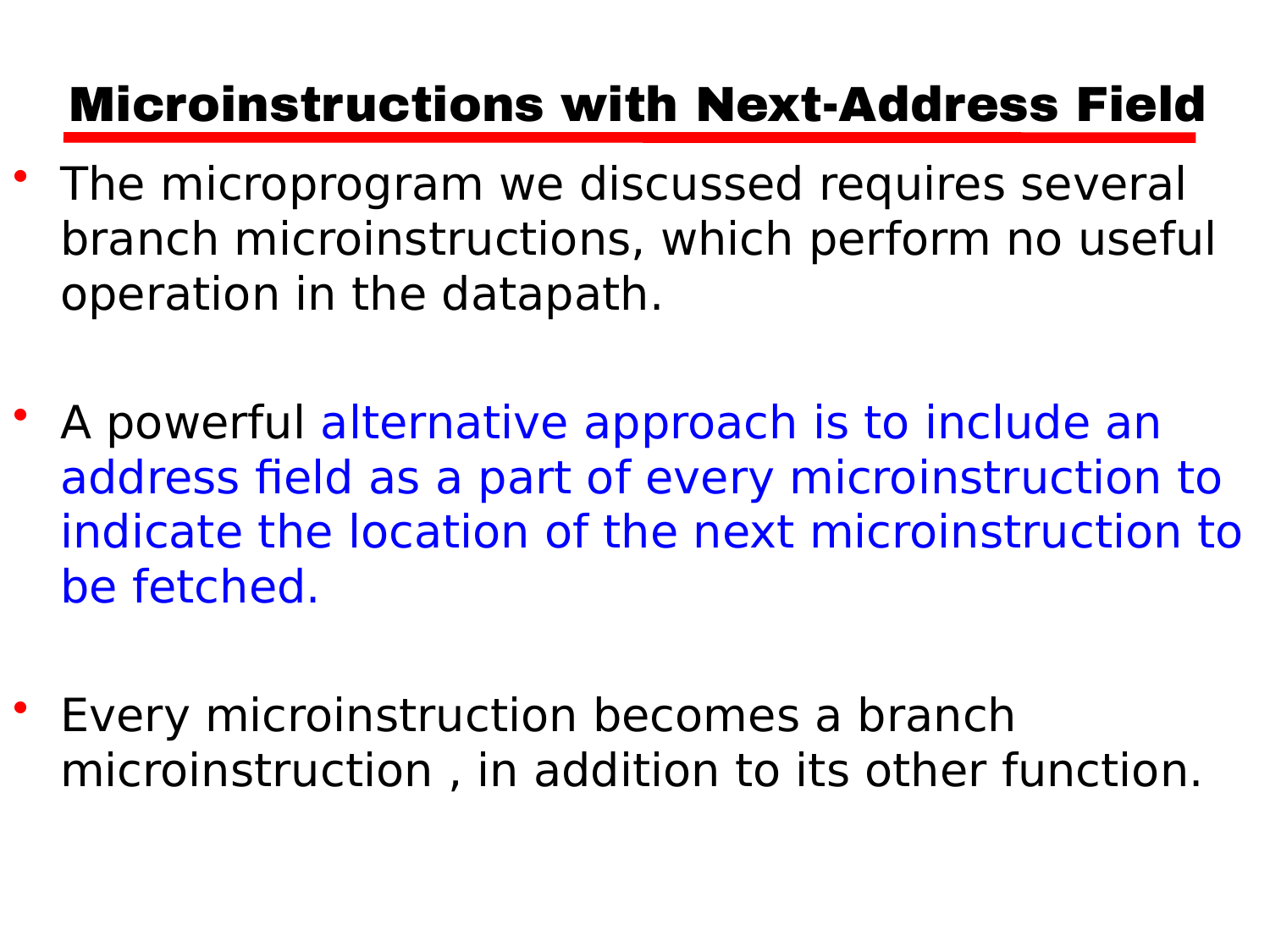

# Microinstructions with Next-Address Field
The microprogram we discussed requires several branch microinstructions, which perform no useful operation in the datapath.

A powerful alternative approach is to include an address field as a part of every microinstruction to indicate the location of the next microinstruction to be fetched.

Every microinstruction becomes a branch microinstruction , in addition to its other function.